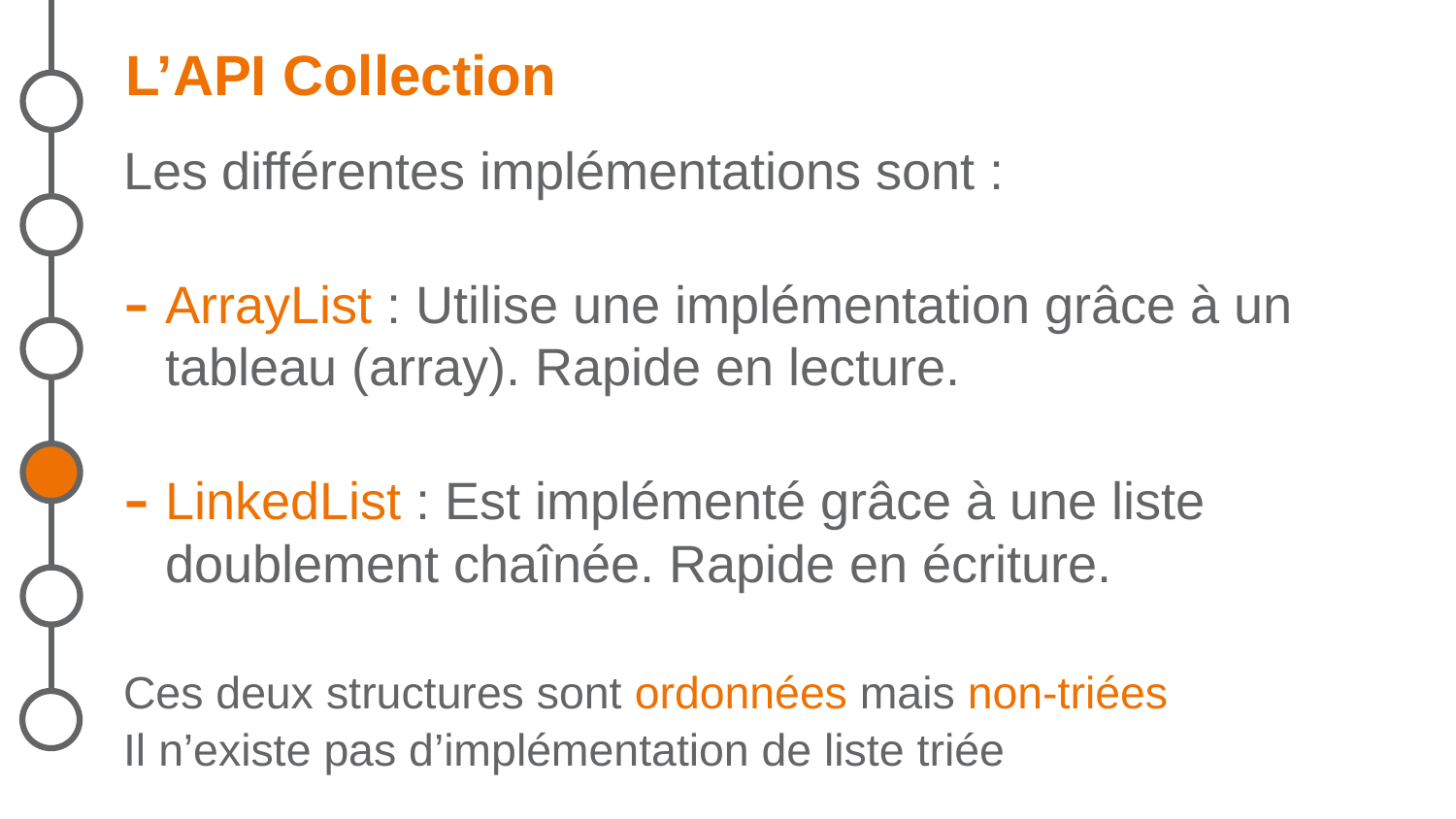

# L’API Collection
Les différentes implémentations sont :

ArrayList : Utilise une implémentation grâce à un tableau (array). Rapide en lecture.

LinkedList : Est implémenté grâce à une liste doublement chaînée. Rapide en écriture.

Ces deux structures sont ordonnées mais non-triées
Il n’existe pas d’implémentation de liste triée